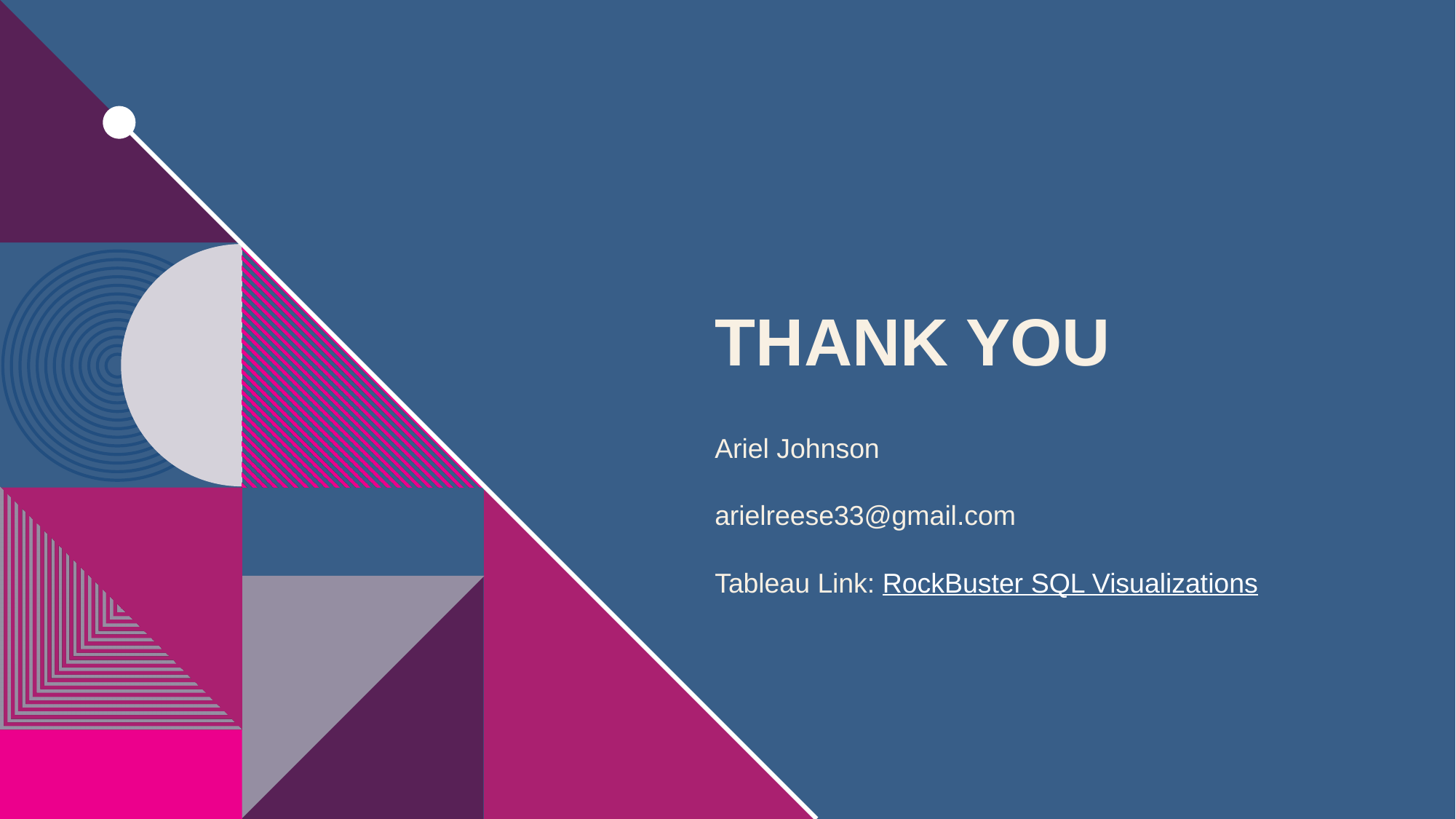

# THANK YOU
Ariel Johnson
arielreese33@gmail.com​
Tableau Link: RockBuster SQL Visualizations